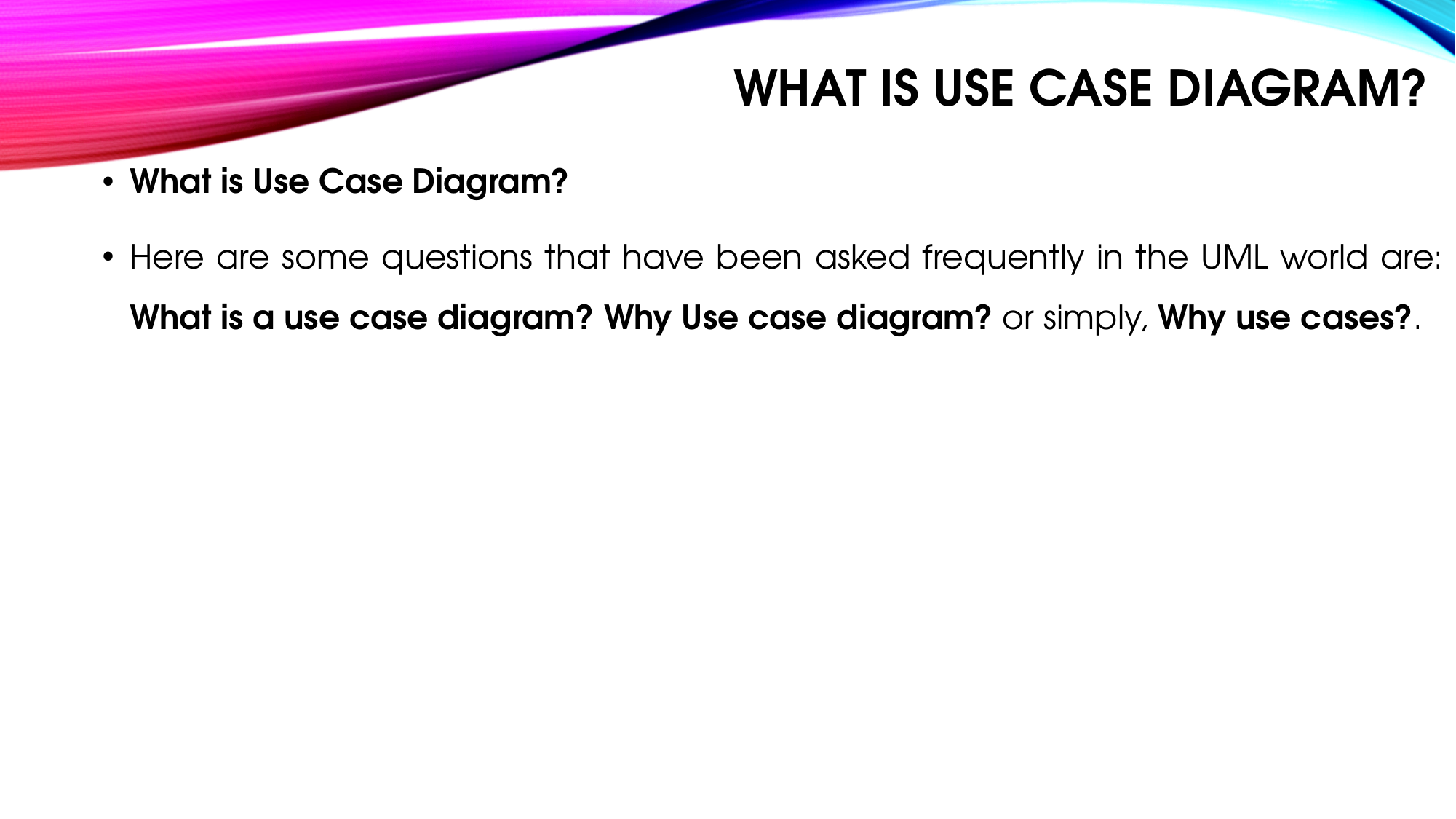

# What is Use Case Diagram?
What is Use Case Diagram?
Here are some questions that have been asked frequently in the UML world are: What is a use case diagram? Why Use case diagram? or simply, Why use cases?.